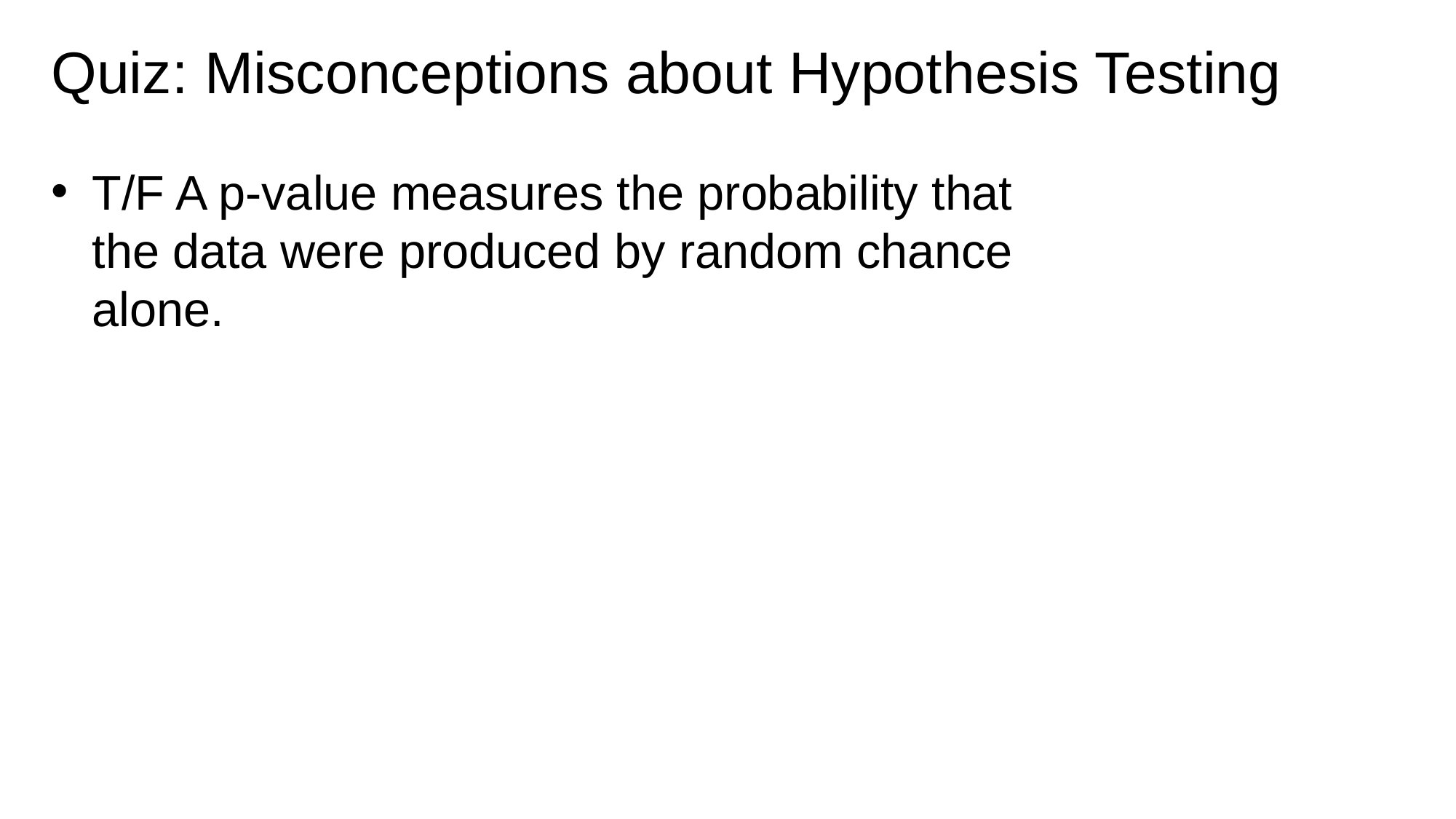

# Quiz: Misconceptions about Hypothesis Testing
T/F A p-value measures the probability that the data were produced by random chance alone.